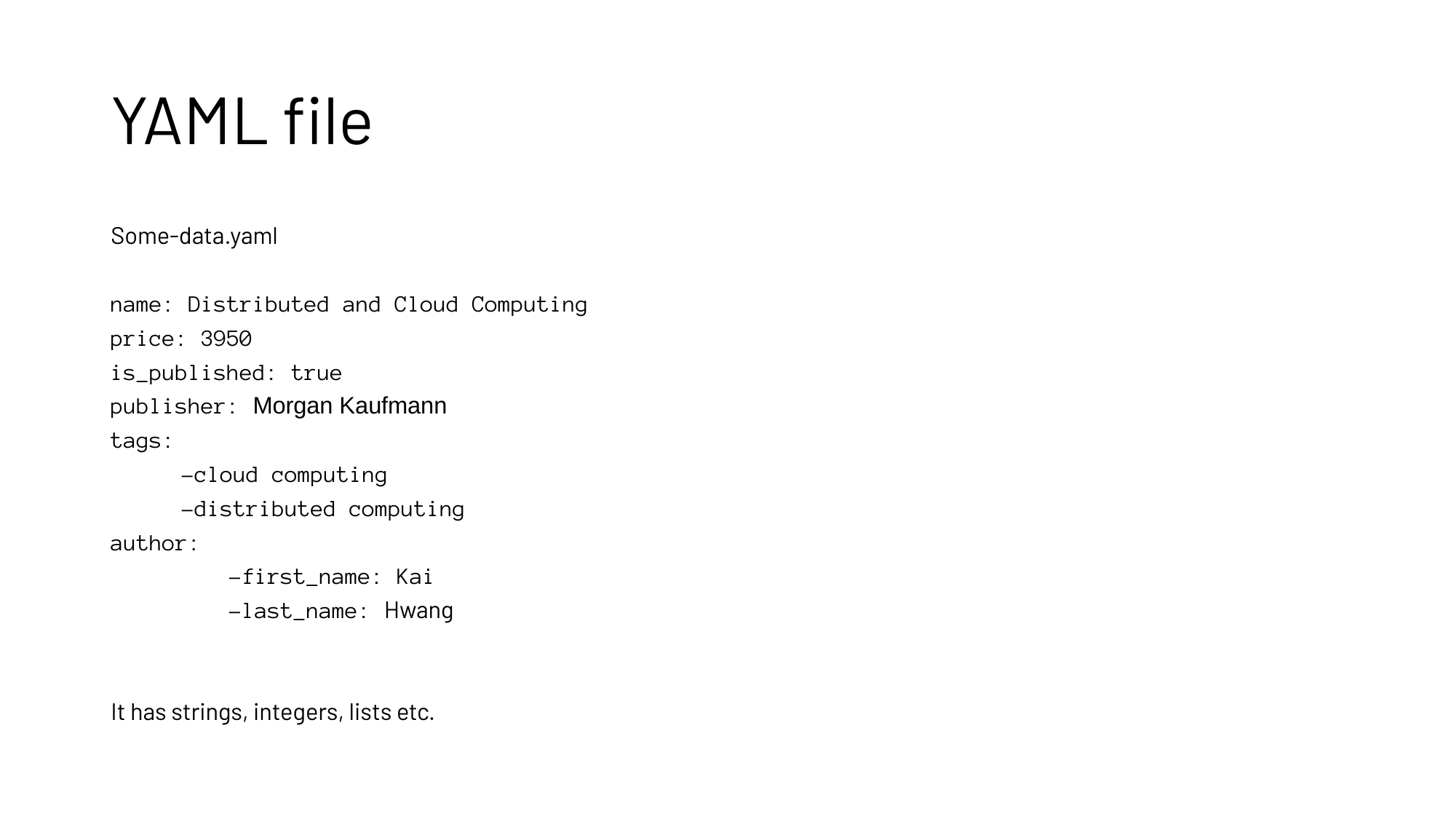

# YAML file
Some-data.yaml

name: Distributed and Cloud Computing
price: 3950
is_published: true
publisher: Morgan Kaufmann
tags:
   -cloud computing
   -distributed computing
author:
     -first_name: Kai
     -last_name: Hwang

It has strings, integers, lists etc.